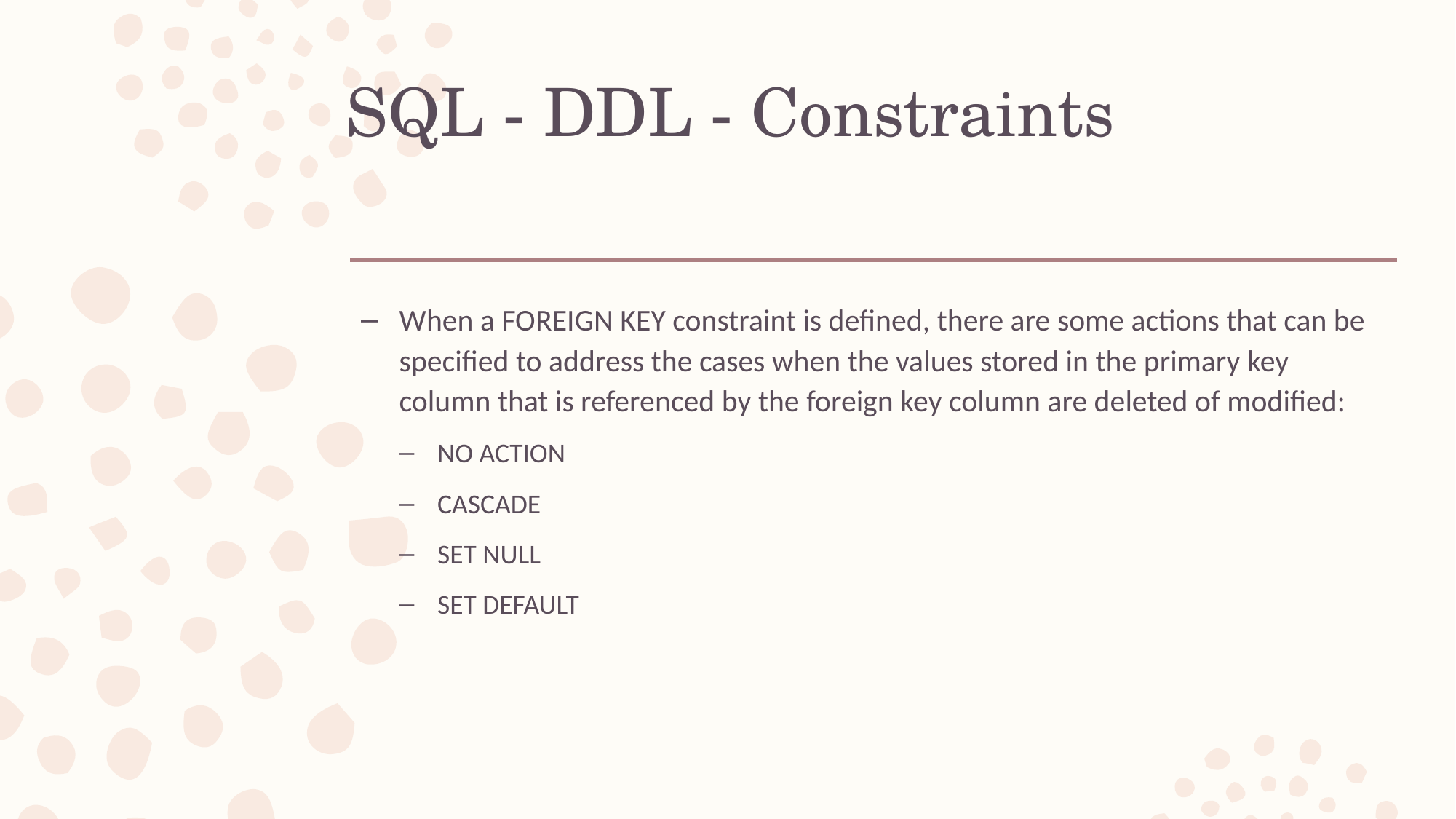

# SQL - DDL - Constraints
When a FOREIGN KEY constraint is defined, there are some actions that can be specified to address the cases when the values stored in the primary key column that is referenced by the foreign key column are deleted of modified:
NO ACTION
CASCADE
SET NULL
SET DEFAULT